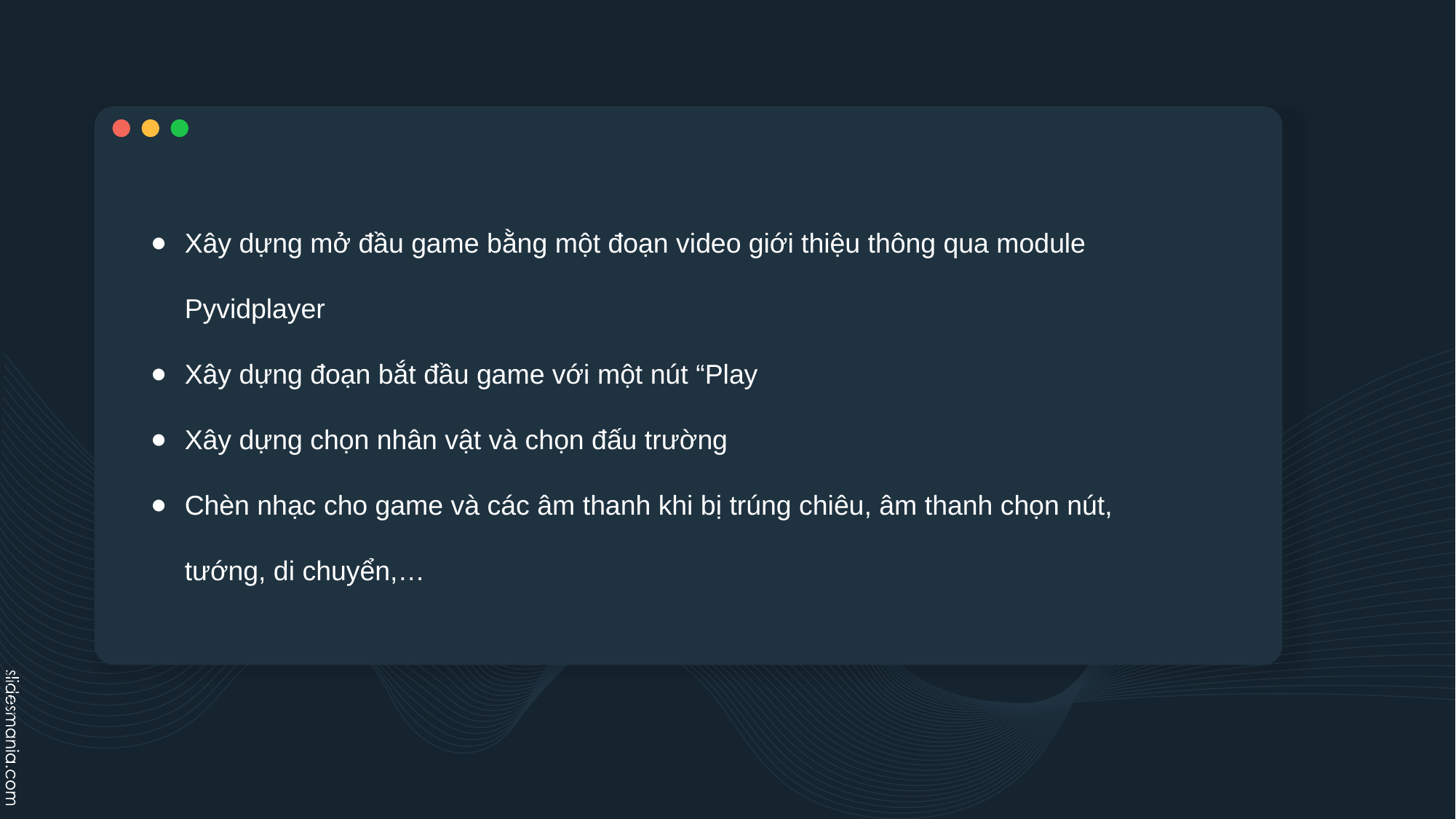

Xây dựng mở đầu game bằng một đoạn video giới thiệu thông qua module Pyvidplayer
Xây dựng đoạn bắt đầu game với một nút “Play
Xây dựng chọn nhân vật và chọn đấu trường
Chèn nhạc cho game và các âm thanh khi bị trúng chiêu, âm thanh chọn nút, tướng, di chuyển,…